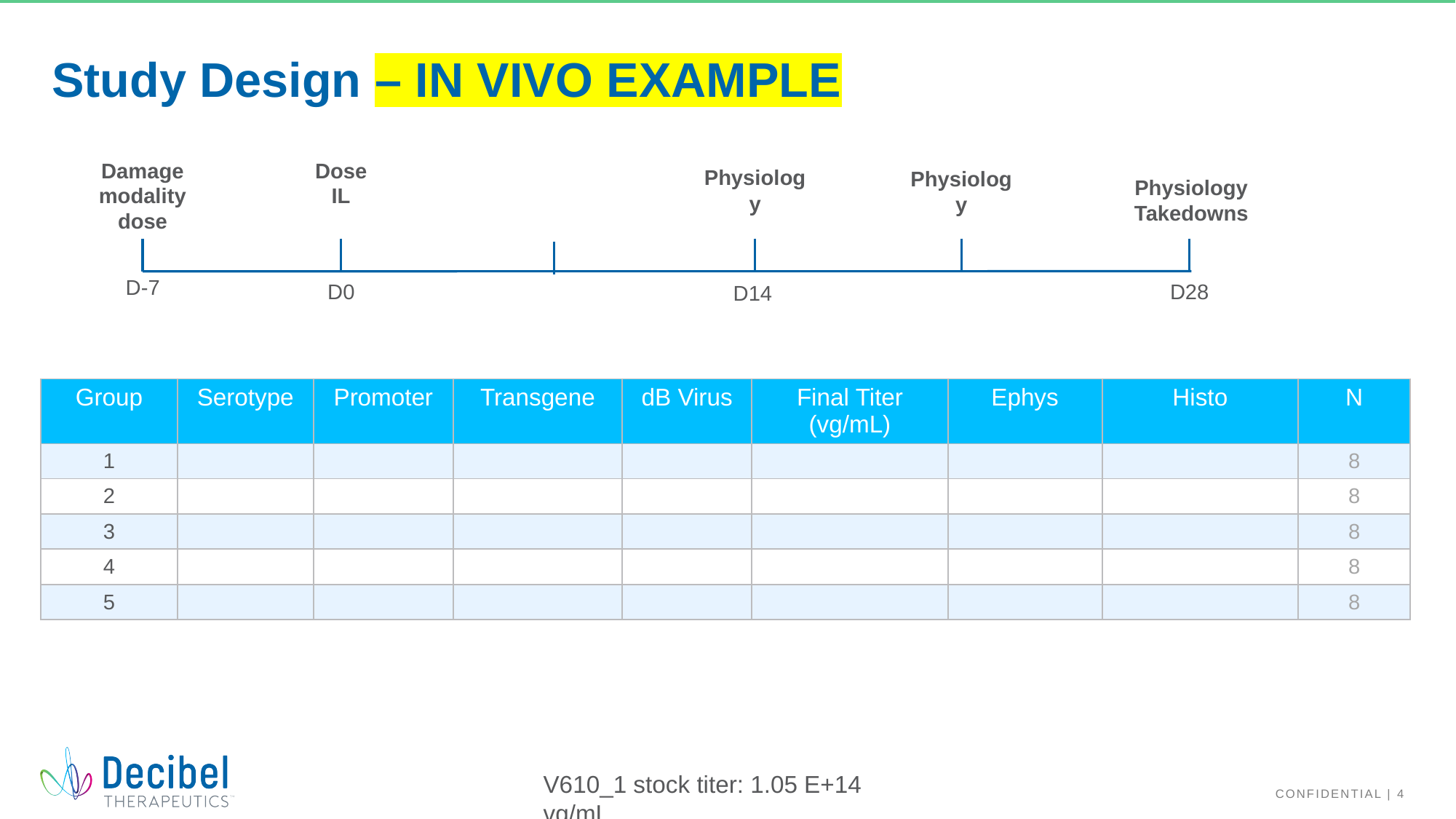

# Study Design – IN VIVO EXAMPLE
Dose
IL
Damage
modality
dose

Physiology
Physiology
Physiology
Takedowns
D-7
D28
D0
D14
| Group | Serotype | Promoter | Transgene | dB Virus | Final Titer (vg/mL) | Ephys | Histo | N |
| --- | --- | --- | --- | --- | --- | --- | --- | --- |
| 1 |  |  |  |  |  |  |  | 8 |
| 2 |  |  |  |  |  |  |  | 8 |
| 3 |  |  |  |  |  |  |  | 8 |
| 4 |  |  |  |  |  |  |  | 8 |
| 5 |  |  |  |  |  |  |  | 8 |
V610_1 stock titer: 1.05 E+14 vg/mL